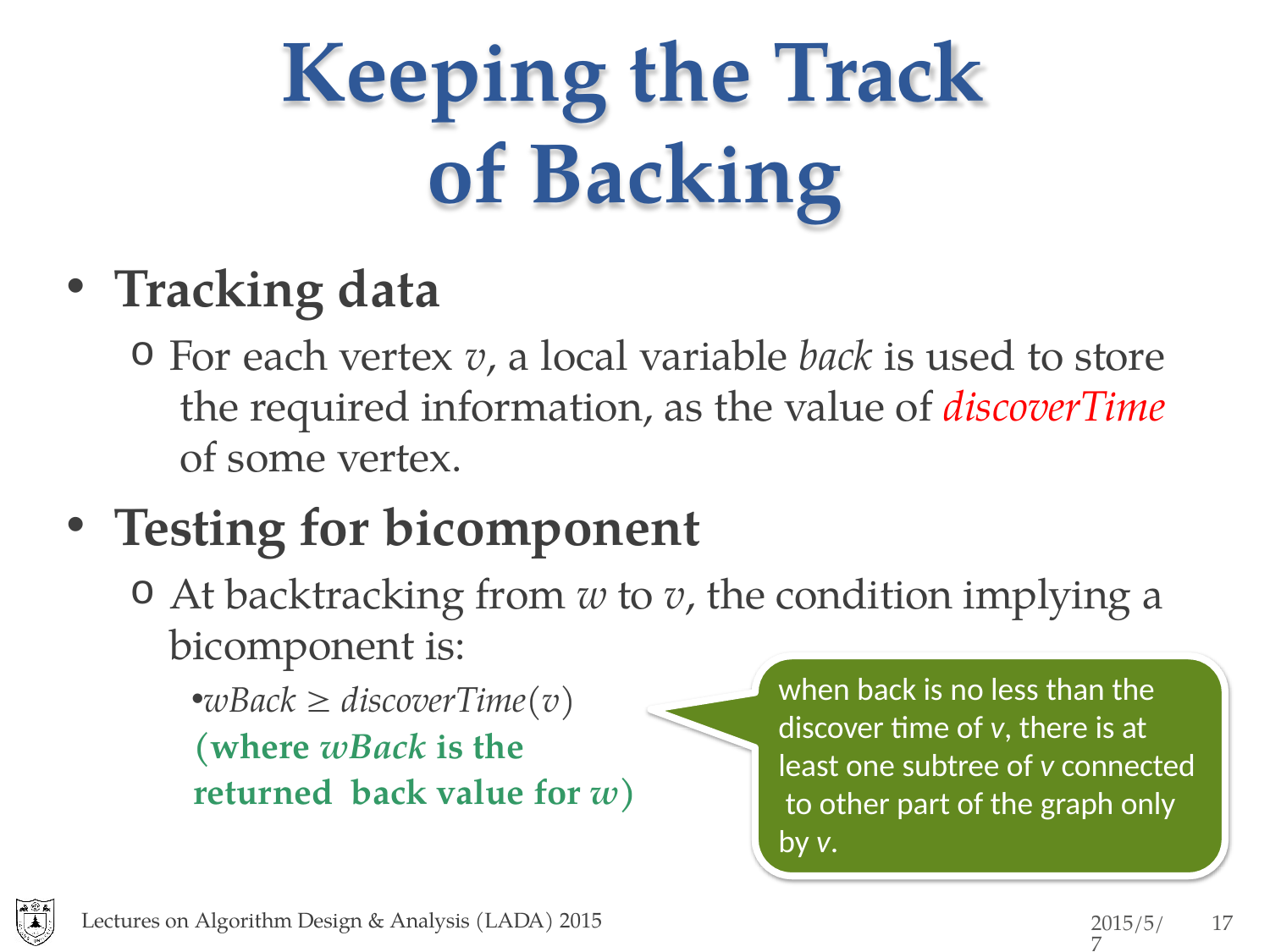

# Keeping the Track  of Backing

Tracking data
For each vertex v, a local variable back is used to store  the required information, as the value of discoverTime  of some vertex.
Testing for bicomponent
At backtracking from w to v, the condition implying a  bicomponent is:

when back is no less than the  discover time of v, there is at  least one subtree of v connected  to other part of the graph only  by v.
wBack ≥ discoverTime(v)  (where wBack is the returned  back value for w)
Lectures on Algorithm Design & Analysis (LADA) 2015
17
2015/5/7